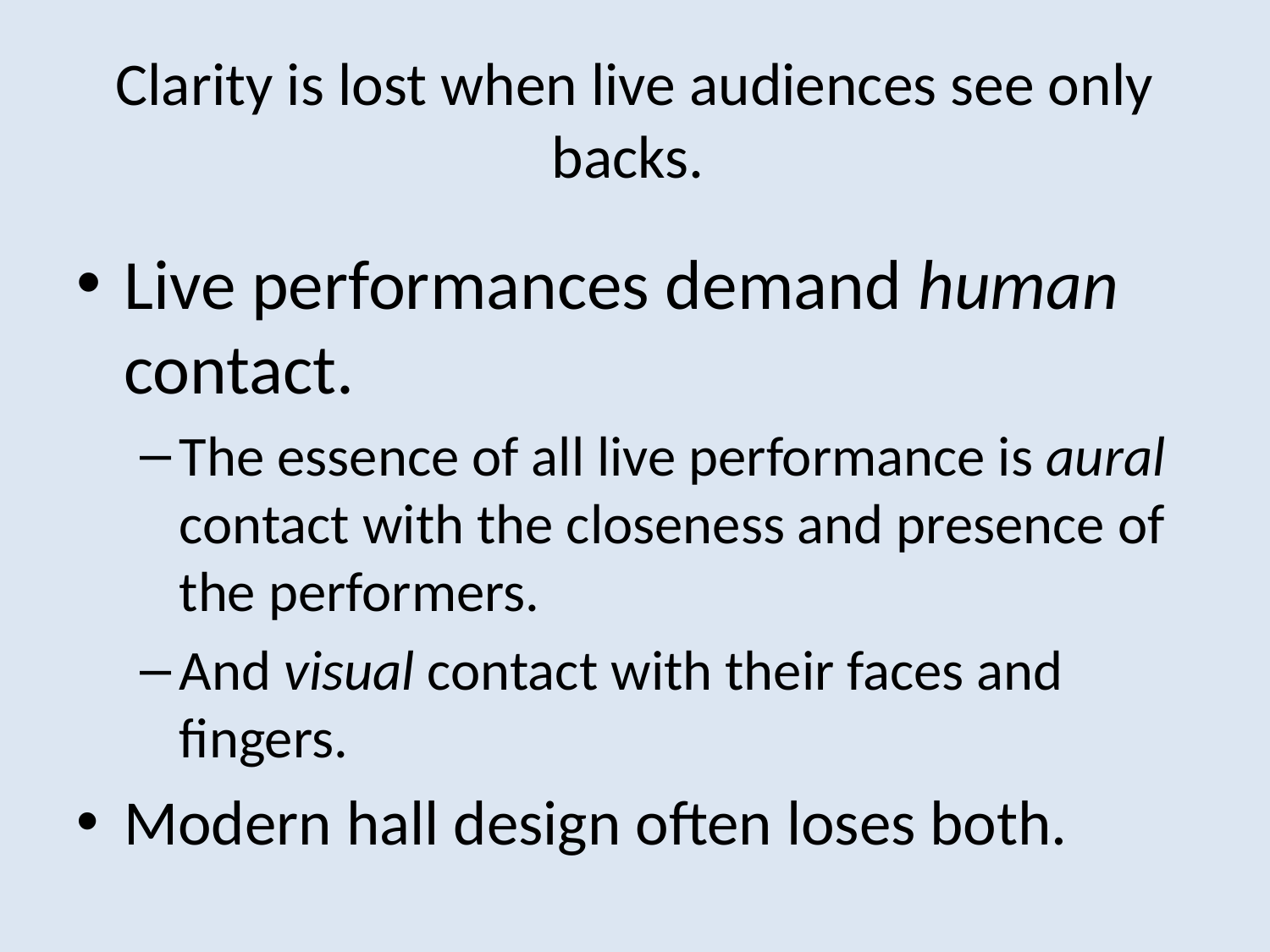

# Clarity is lost when live audiences see only backs.
Live performances demand human contact.
The essence of all live performance is aural contact with the closeness and presence of the performers.
And visual contact with their faces and fingers.
Modern hall design often loses both.